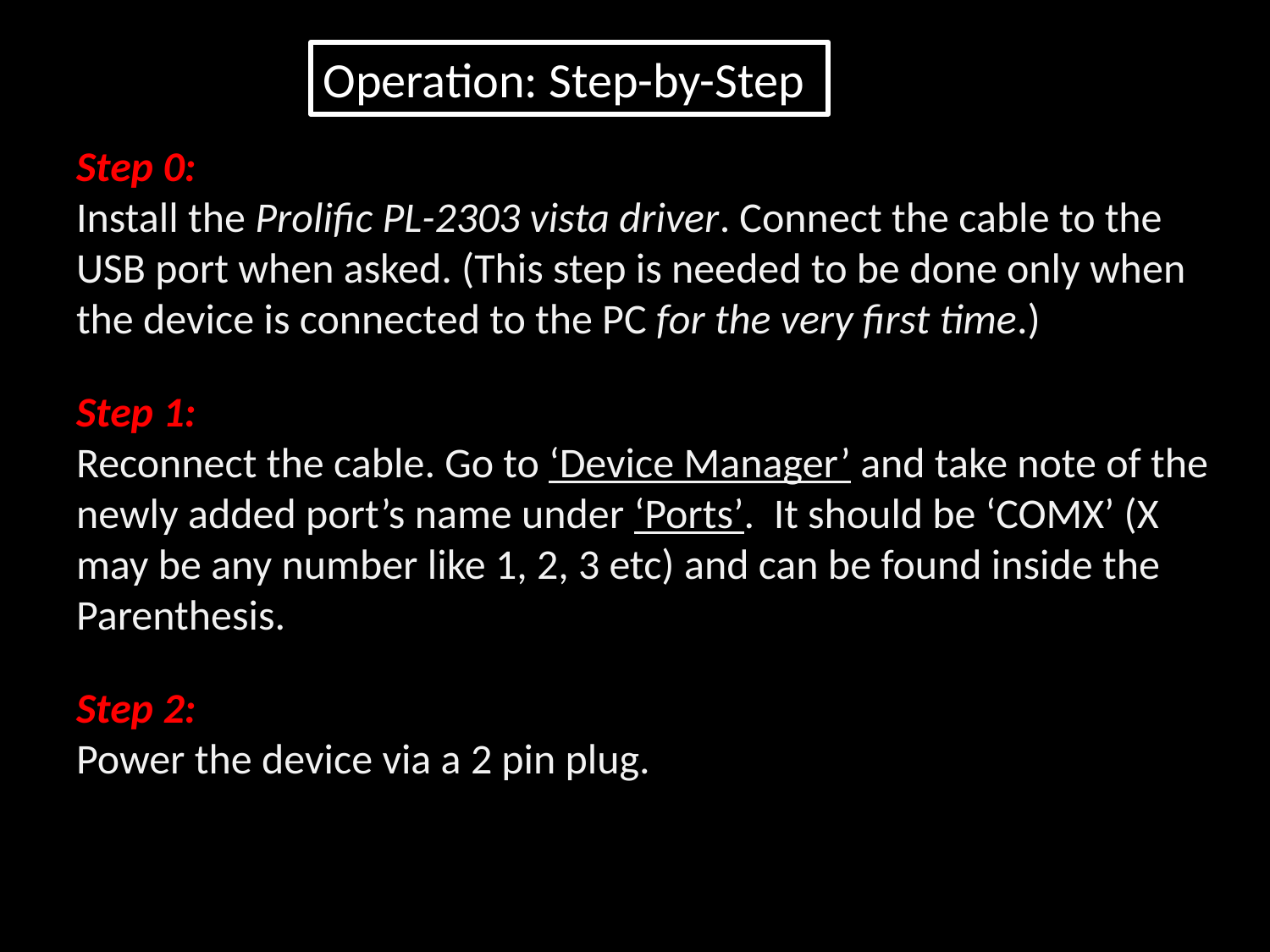

Operation: Step-by-Step
Step 0:
Install the Prolific PL-2303 vista driver. Connect the cable to the
USB port when asked. (This step is needed to be done only when
the device is connected to the PC for the very first time.)

Step 1:
Reconnect the cable. Go to ‘Device Manager’ and take note of the
newly added port’s name under ‘Ports’.  It should be ‘COMX’ (X
may be any number like 1, 2, 3 etc) and can be found inside the
Parenthesis.

Step 2:
Power the device via a 2 pin plug.